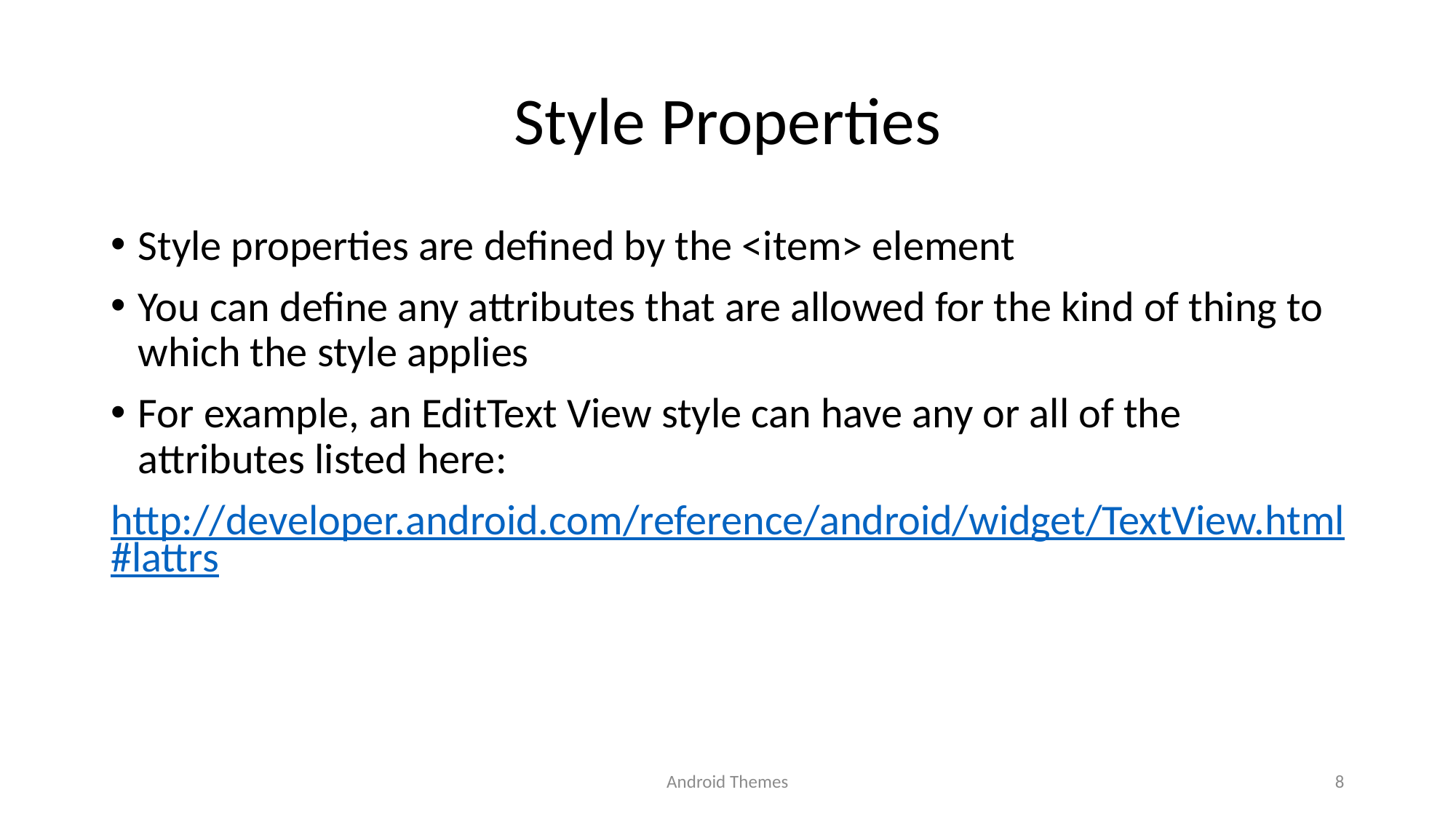

# Style Properties
Style properties are defined by the <item> element
You can define any attributes that are allowed for the kind of thing to which the style applies
For example, an EditText View style can have any or all of the attributes listed here:
http://developer.android.com/reference/android/widget/TextView.html#lattrs
Android Themes
8